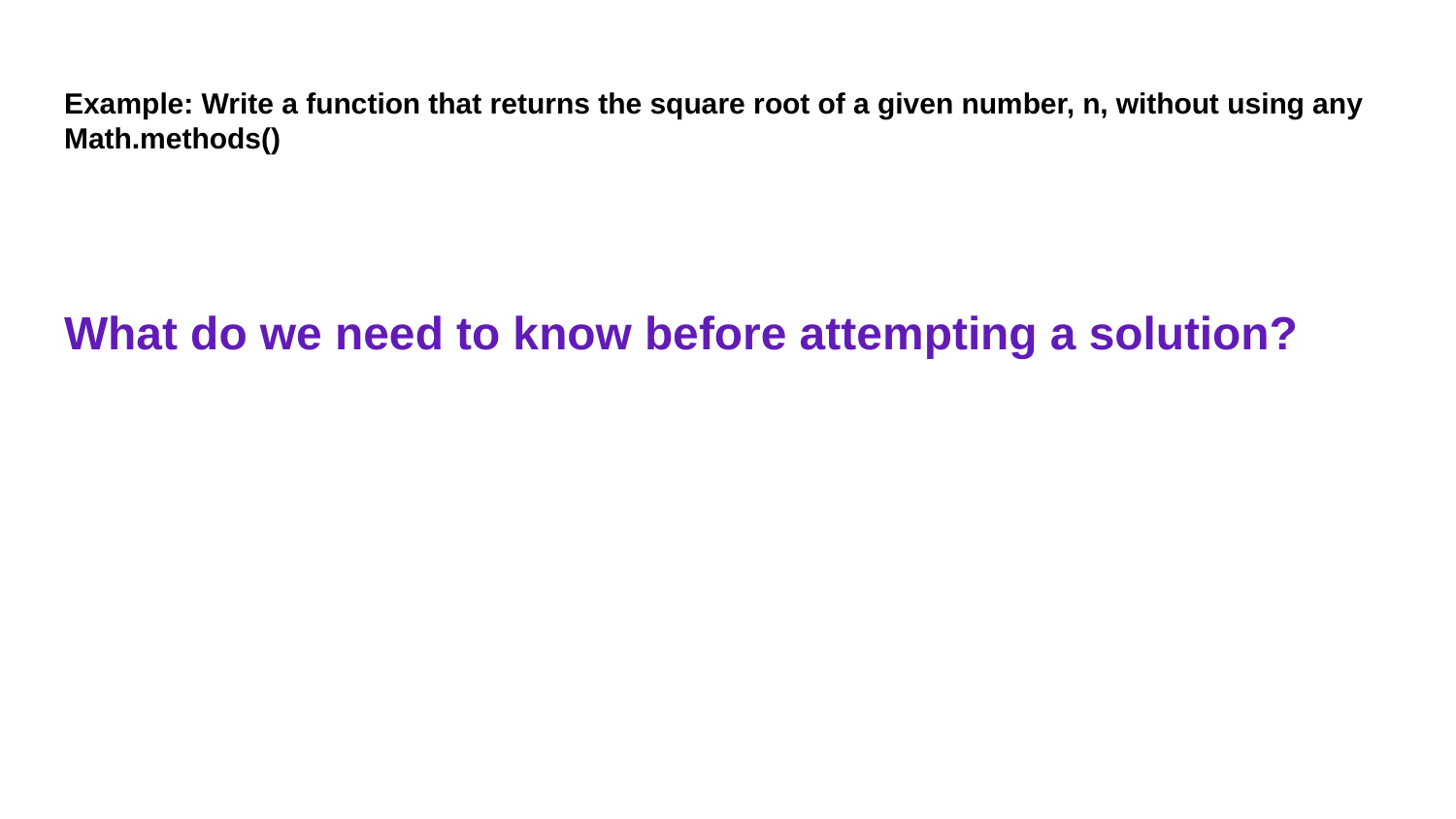

# Example: Write a function that returns the square root of a given number, n, without using any Math.methods()

What do we need to know before attempting a solution?